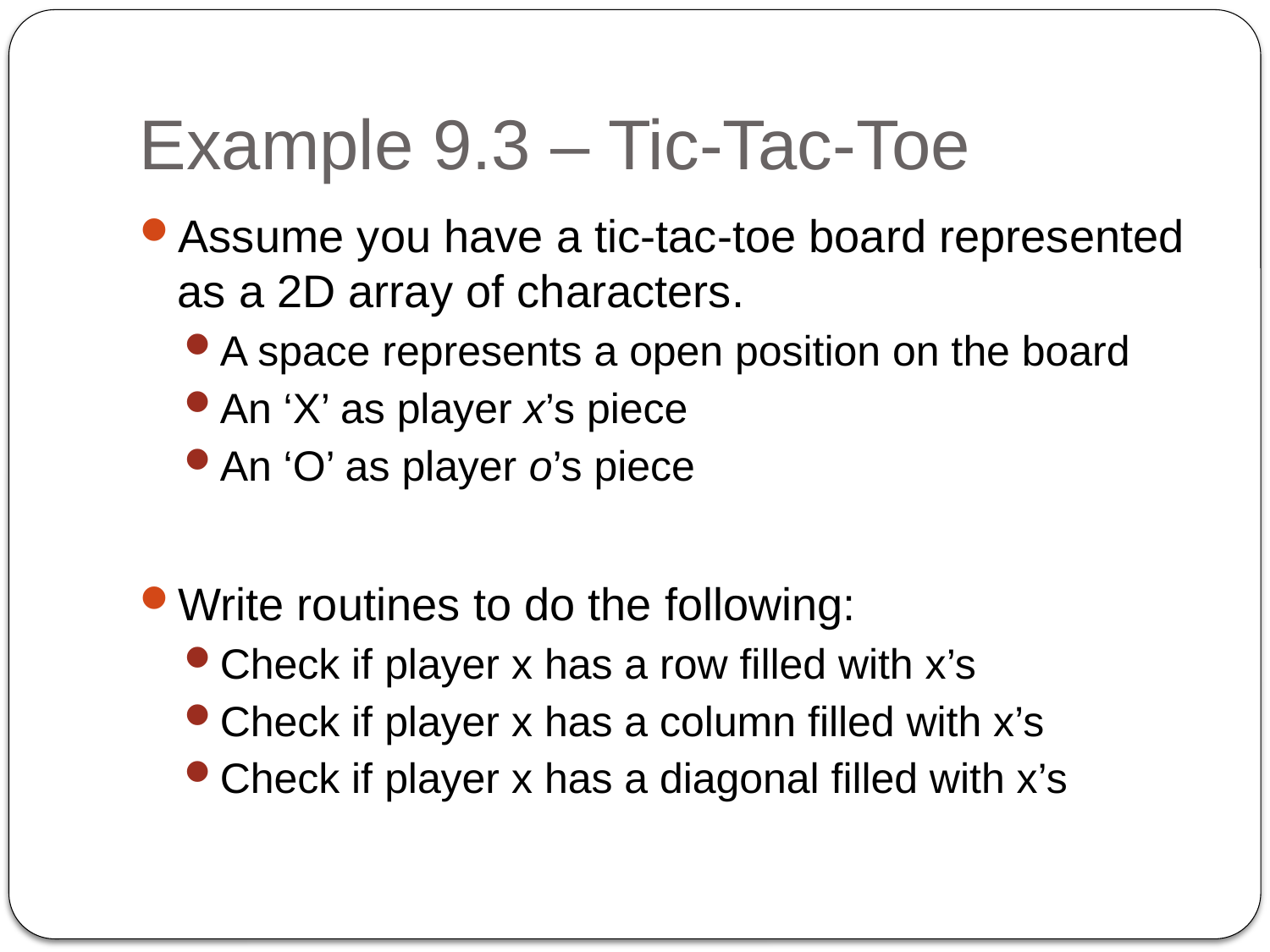

# Example 9.3 – Tic-Tac-Toe
Assume you have a tic-tac-toe board represented as a 2D array of characters.
A space represents a open position on the board
An ‘X’ as player x’s piece
An ‘O’ as player o’s piece

Write routines to do the following:
Check if player x has a row filled with x’s
Check if player x has a column filled with x’s
Check if player x has a diagonal filled with x’s